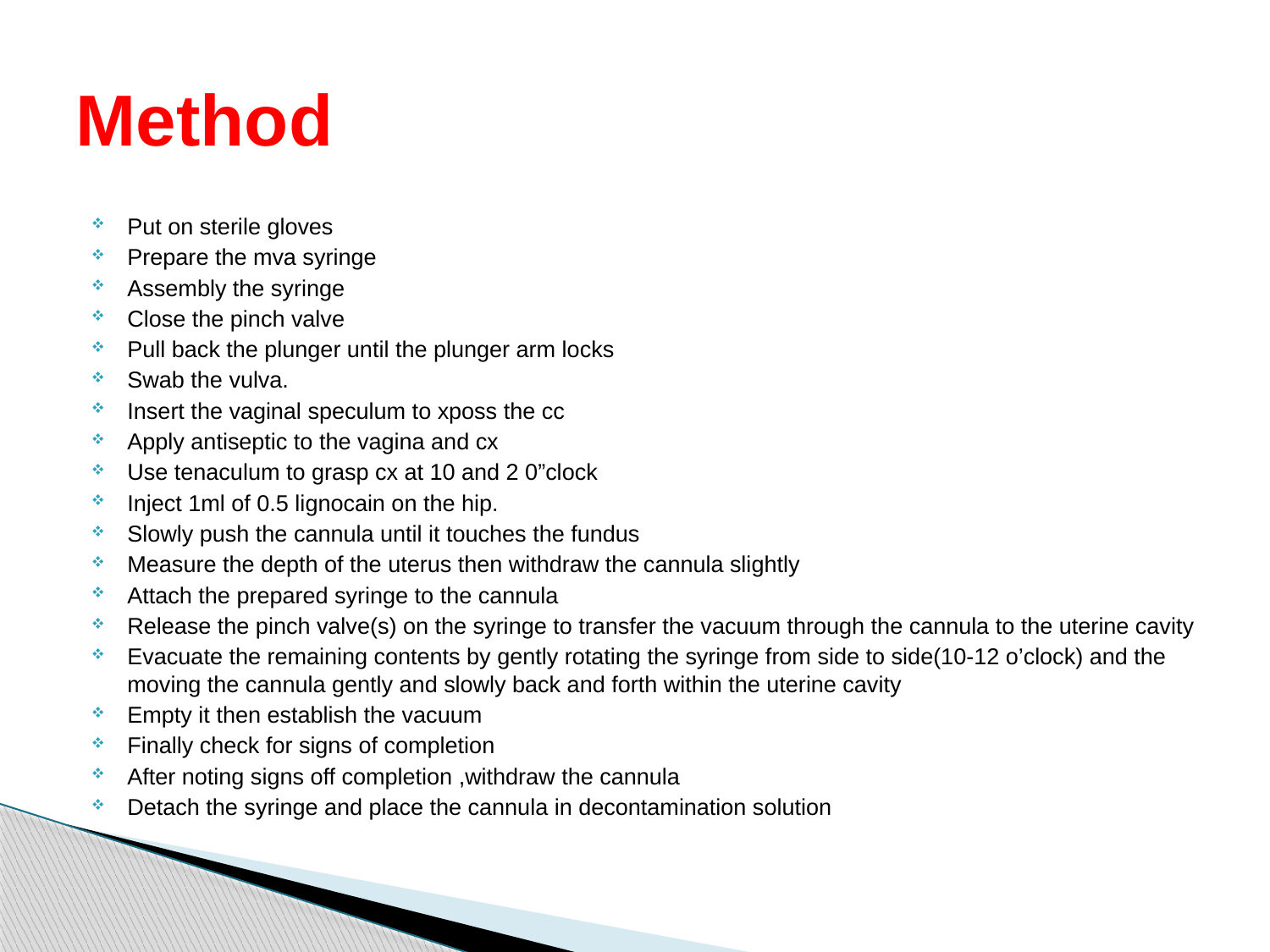

# Method
Put on sterile gloves
Prepare the mva syringe
Assembly the syringe
Close the pinch valve
Pull back the plunger until the plunger arm locks
Swab the vulva.
Insert the vaginal speculum to xposs the cc
Apply antiseptic to the vagina and cx
Use tenaculum to grasp cx at 10 and 2 0”clock
Inject 1ml of 0.5 lignocain on the hip.
Slowly push the cannula until it touches the fundus
Measure the depth of the uterus then withdraw the cannula slightly
Attach the prepared syringe to the cannula
Release the pinch valve(s) on the syringe to transfer the vacuum through the cannula to the uterine cavity
Evacuate the remaining contents by gently rotating the syringe from side to side(10-12 o’clock) and the moving the cannula gently and slowly back and forth within the uterine cavity
Empty it then establish the vacuum
Finally check for signs of completion
After noting signs off completion ,withdraw the cannula
Detach the syringe and place the cannula in decontamination solution